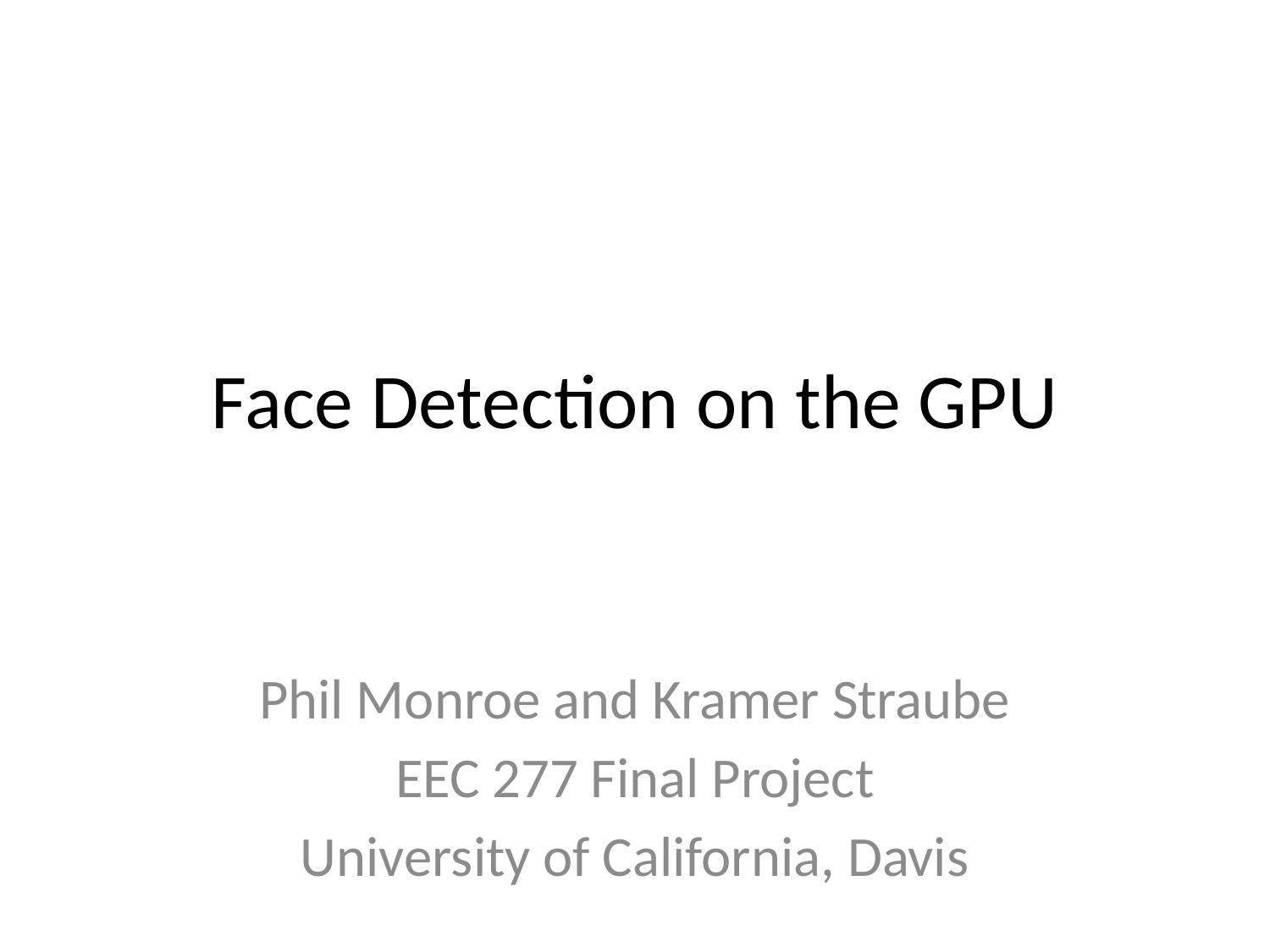

# Face Detection on the GPU
Phil Monroe and Kramer Straube
EEC 277 Final Project
University of California, Davis